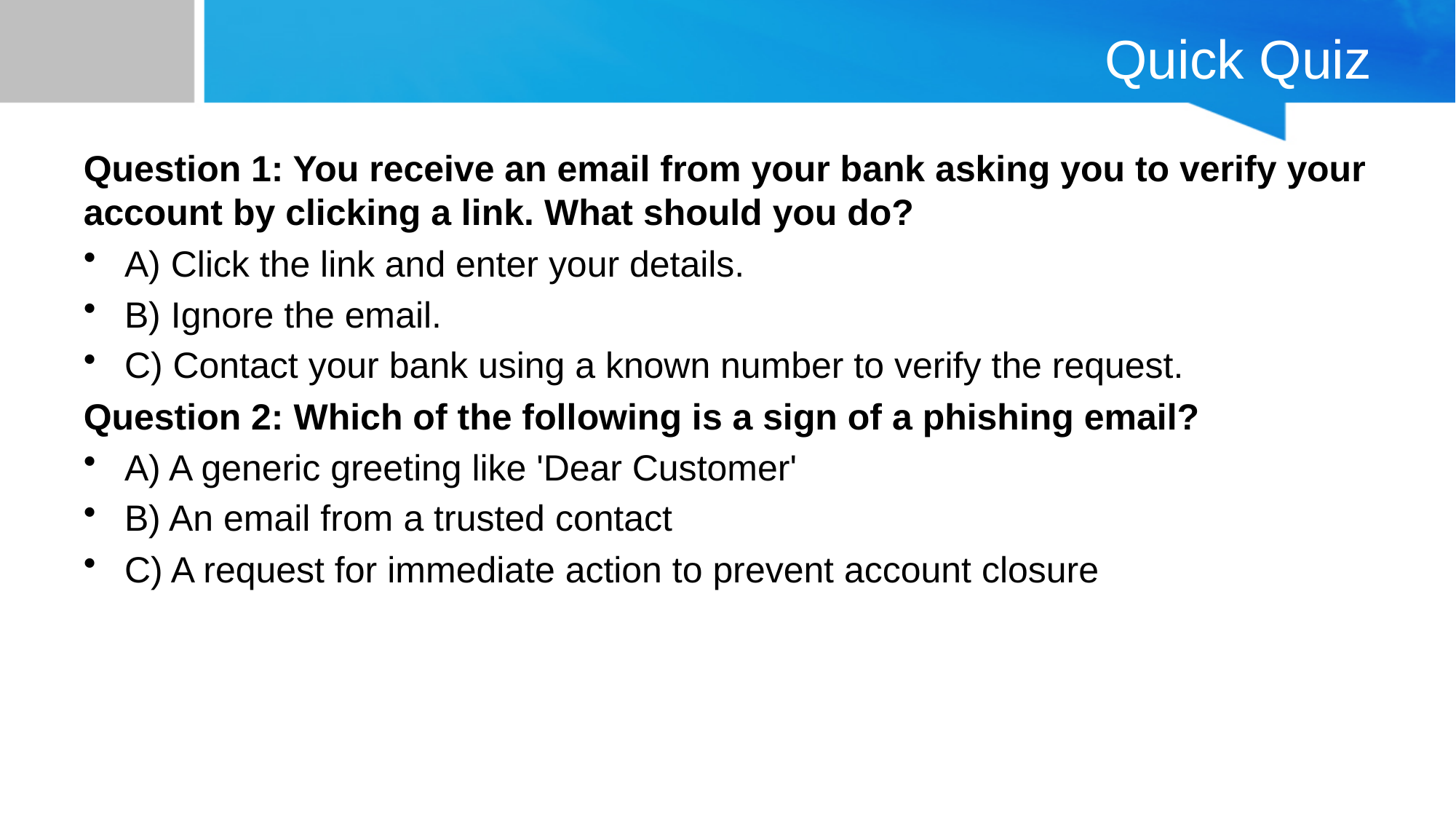

# Quick Quiz
Question 1: You receive an email from your bank asking you to verify your account by clicking a link. What should you do?
A) Click the link and enter your details.
B) Ignore the email.
C) Contact your bank using a known number to verify the request.
Question 2: Which of the following is a sign of a phishing email?
A) A generic greeting like 'Dear Customer'
B) An email from a trusted contact
C) A request for immediate action to prevent account closure